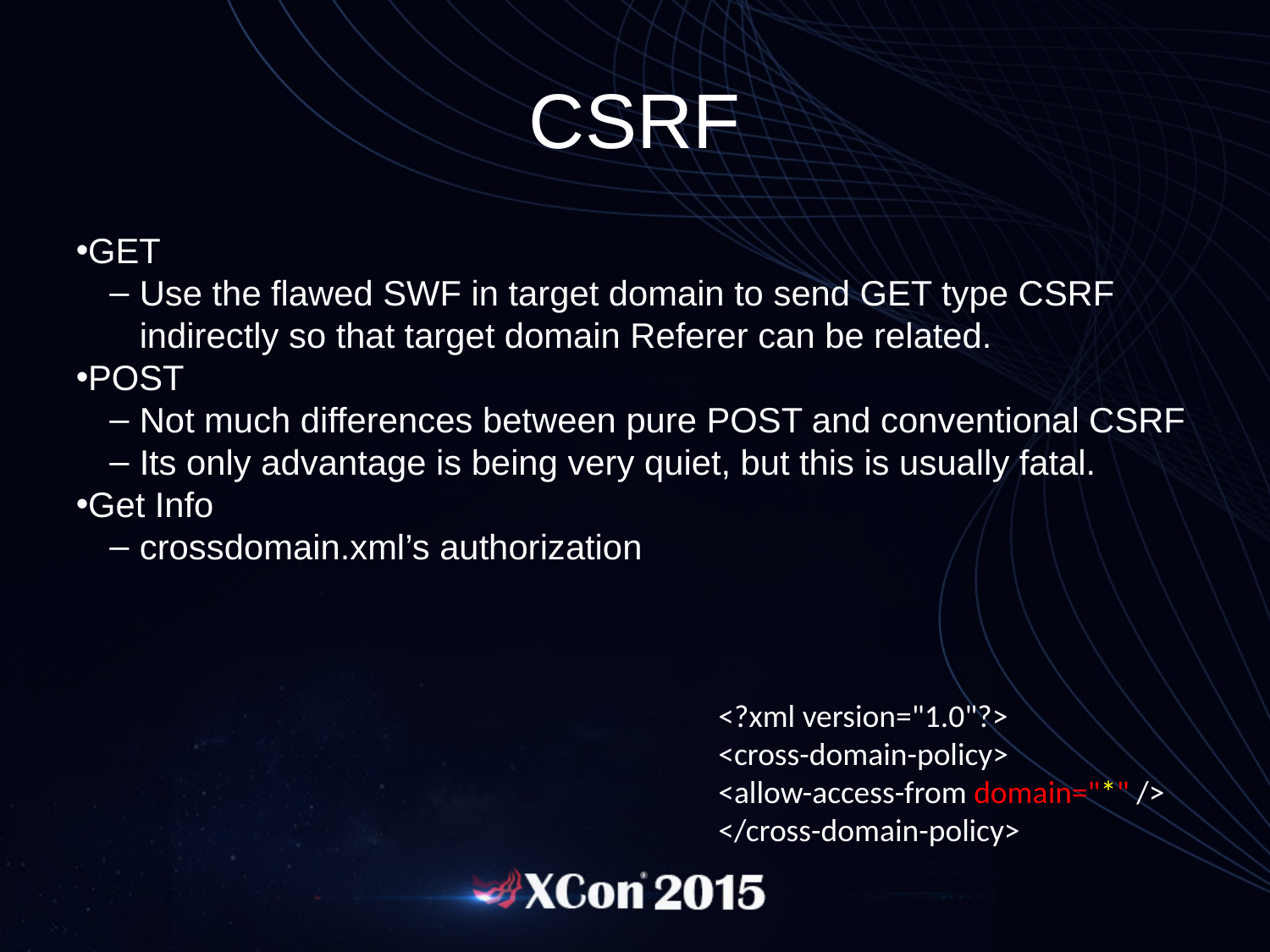

CSRF
GET
Use the flawed SWF in target domain to send GET type CSRF indirectly so that target domain Referer can be related.
POST
Not much differences between pure POST and conventional CSRF
Its only advantage is being very quiet, but this is usually fatal.
Get Info
crossdomain.xml’s authorization

<?xml version="1.0"?>
<cross-domain-policy>
<allow-access-from domain="*" />
</cross-domain-policy>